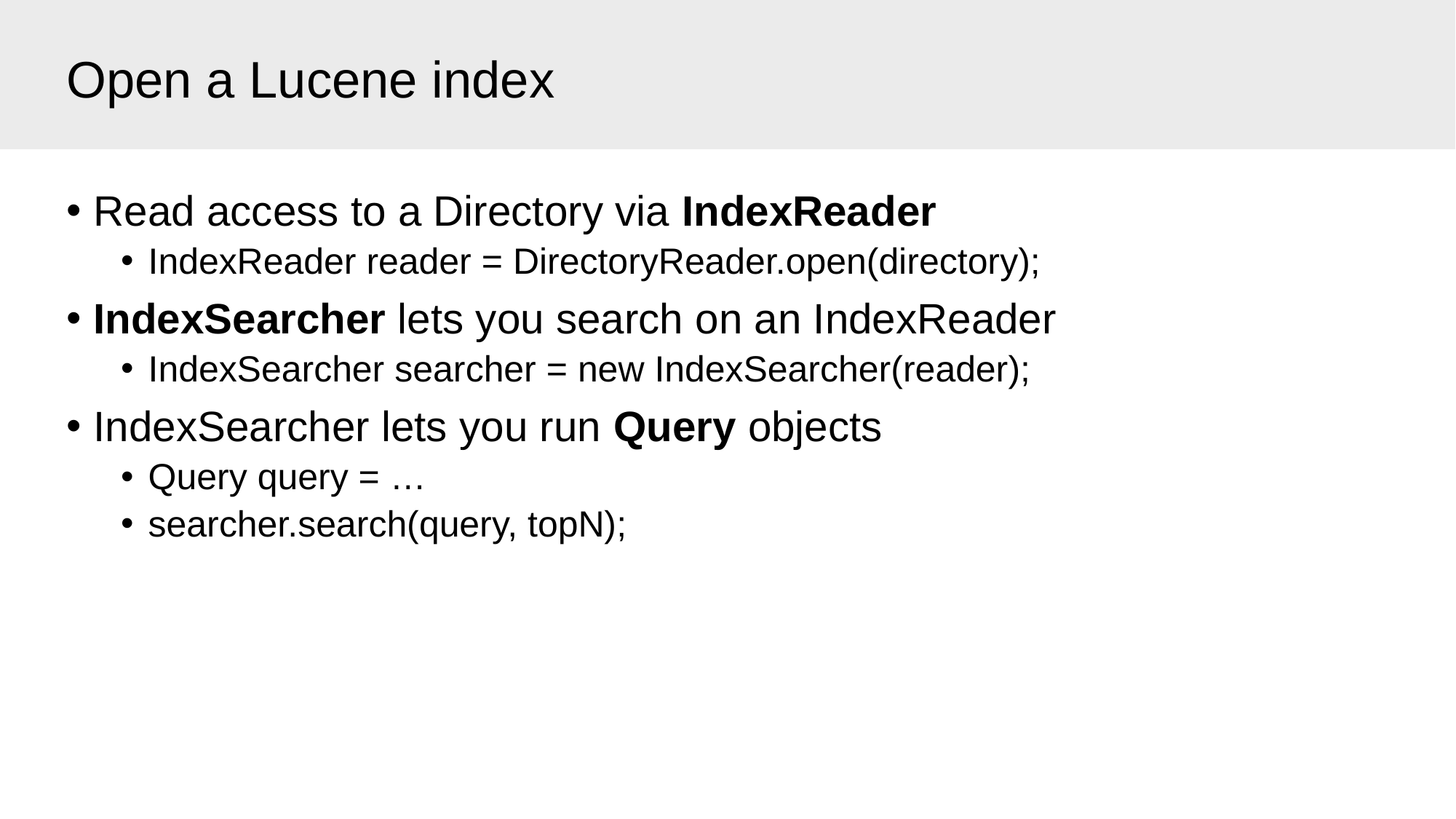

# Open a Lucene index
Read access to a Directory via IndexReader
IndexReader reader = DirectoryReader.open(directory);
IndexSearcher lets you search on an IndexReader
IndexSearcher searcher = new IndexSearcher(reader);
IndexSearcher lets you run Query objects
Query query = …
searcher.search(query, topN);